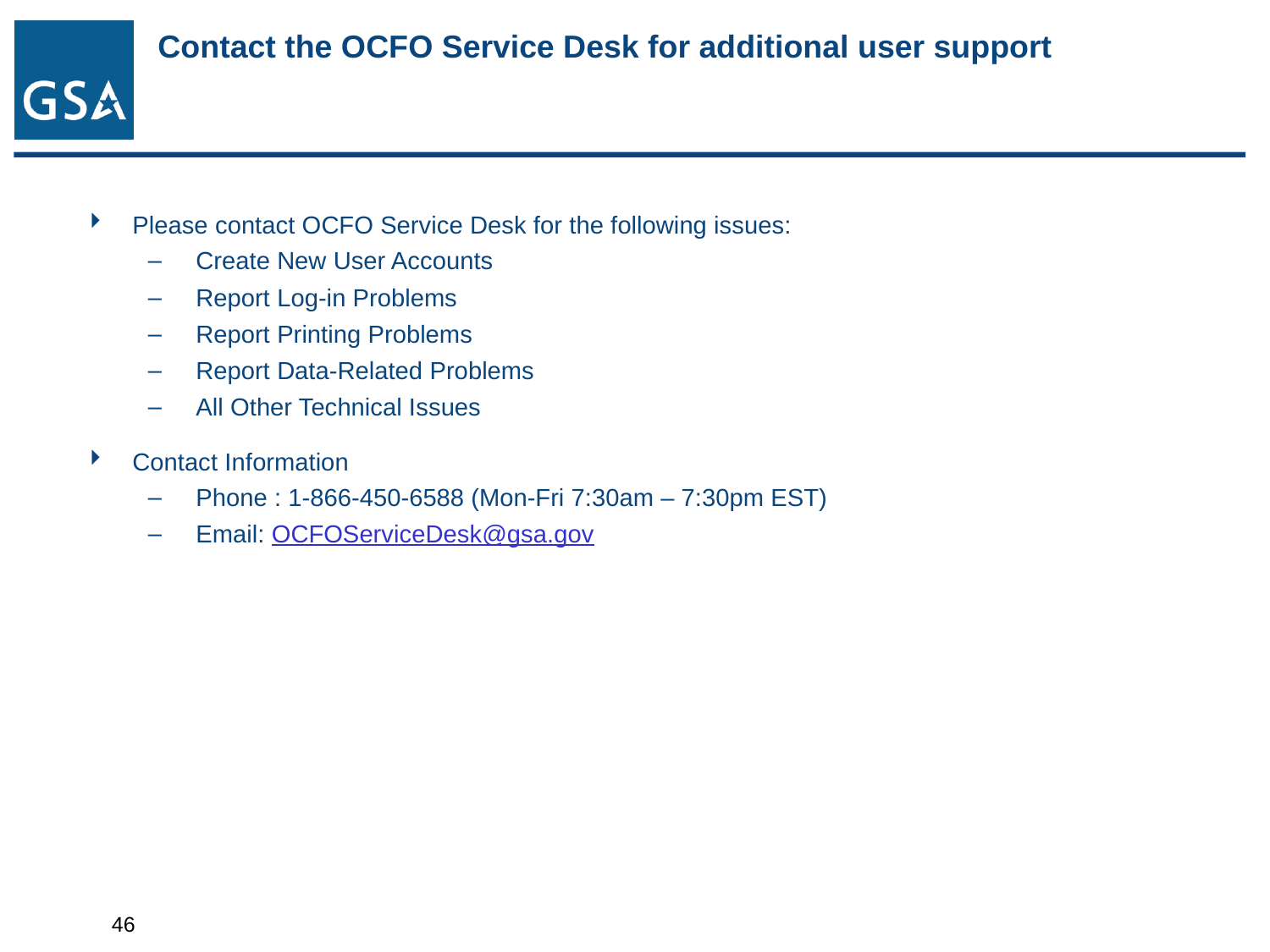

Contact the OCFO Service Desk for additional user support

Please contact OCFO Service Desk for the following issues:
Create New User Accounts
Report Log-in Problems
Report Printing Problems
Report Data-Related Problems
All Other Technical Issues
Contact Information
Phone : 1-866-450-6588 (Mon-Fri 7:30am – 7:30pm EST)
Email: OCFOServiceDesk@gsa.gov
46